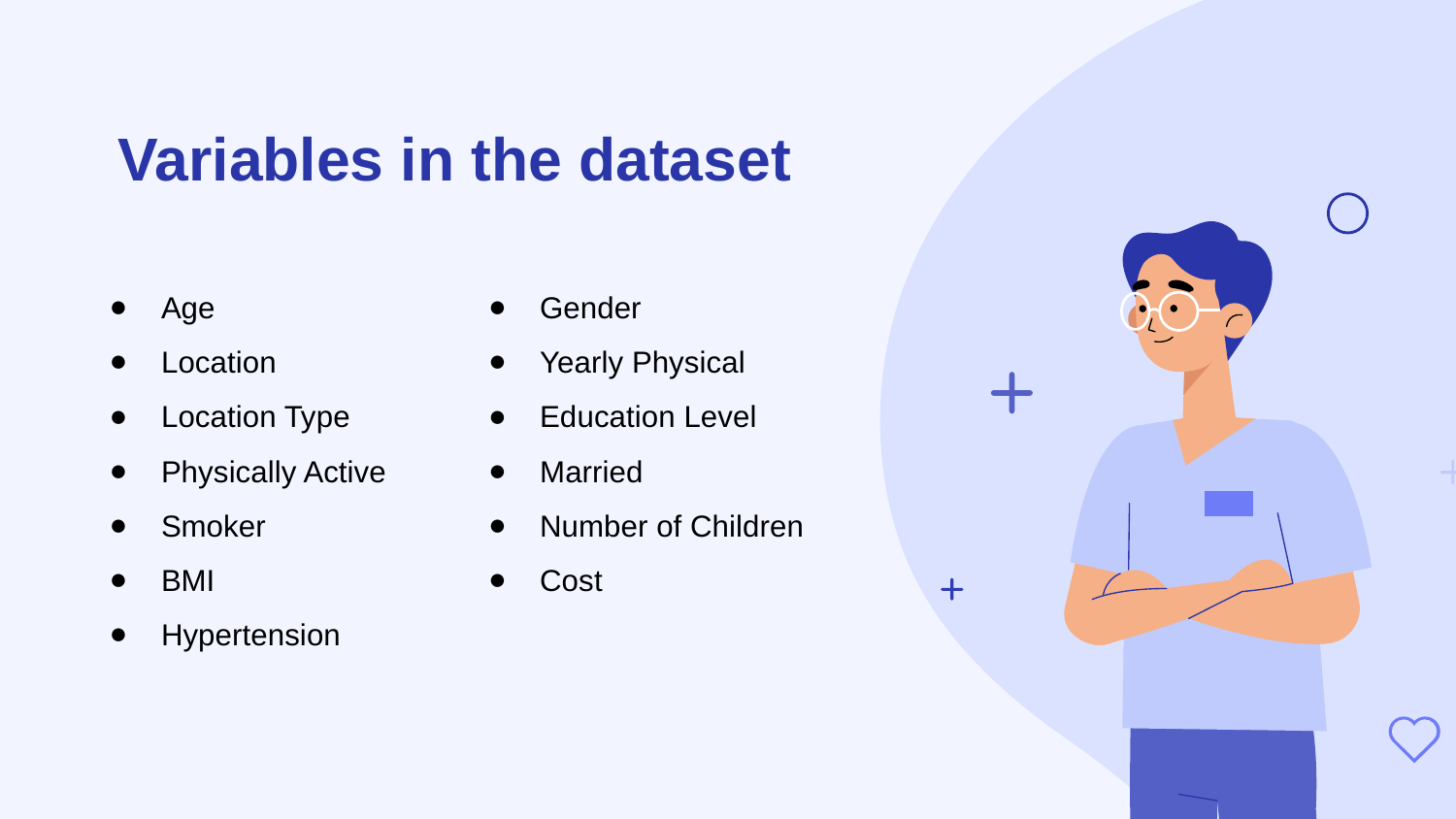

# Variables in the dataset

Age
Location
Location Type
Physically Active
Smoker
BMI
Hypertension

Gender
Yearly Physical
Education Level
Married
Number of Children
Cost